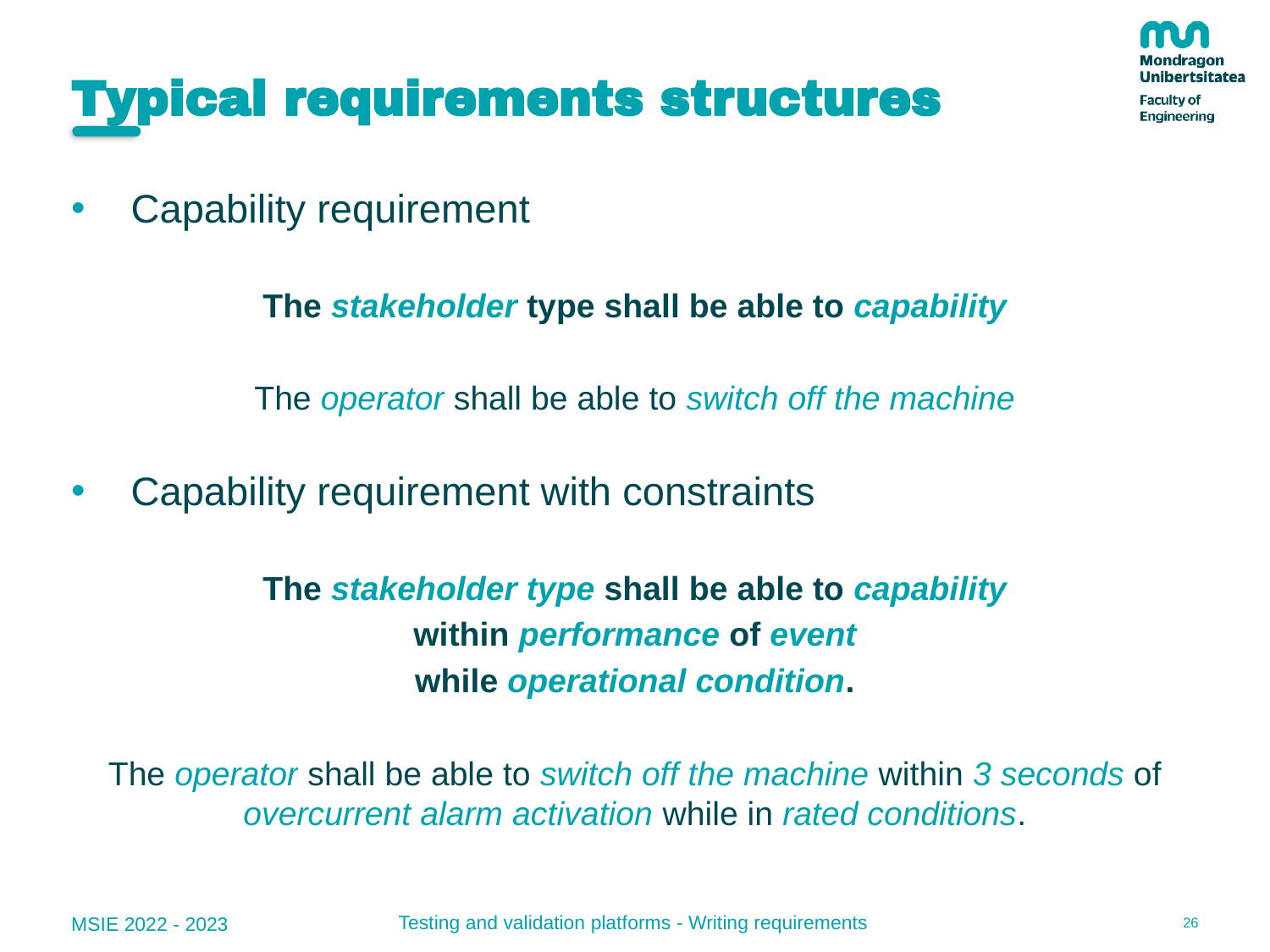

# Typical requirements structures
Capability requirement

The stakeholder type shall be able to capability

The operator shall be able to switch off the machine

Capability requirement with constraints

The stakeholder type shall be able to capability
within performance of event
while operational condition.

The operator shall be able to switch off the machine within 3 seconds of overcurrent alarm activation while in rated conditions.

26
Testing and validation platforms - Writing requirements
MSIE 2022 - 2023